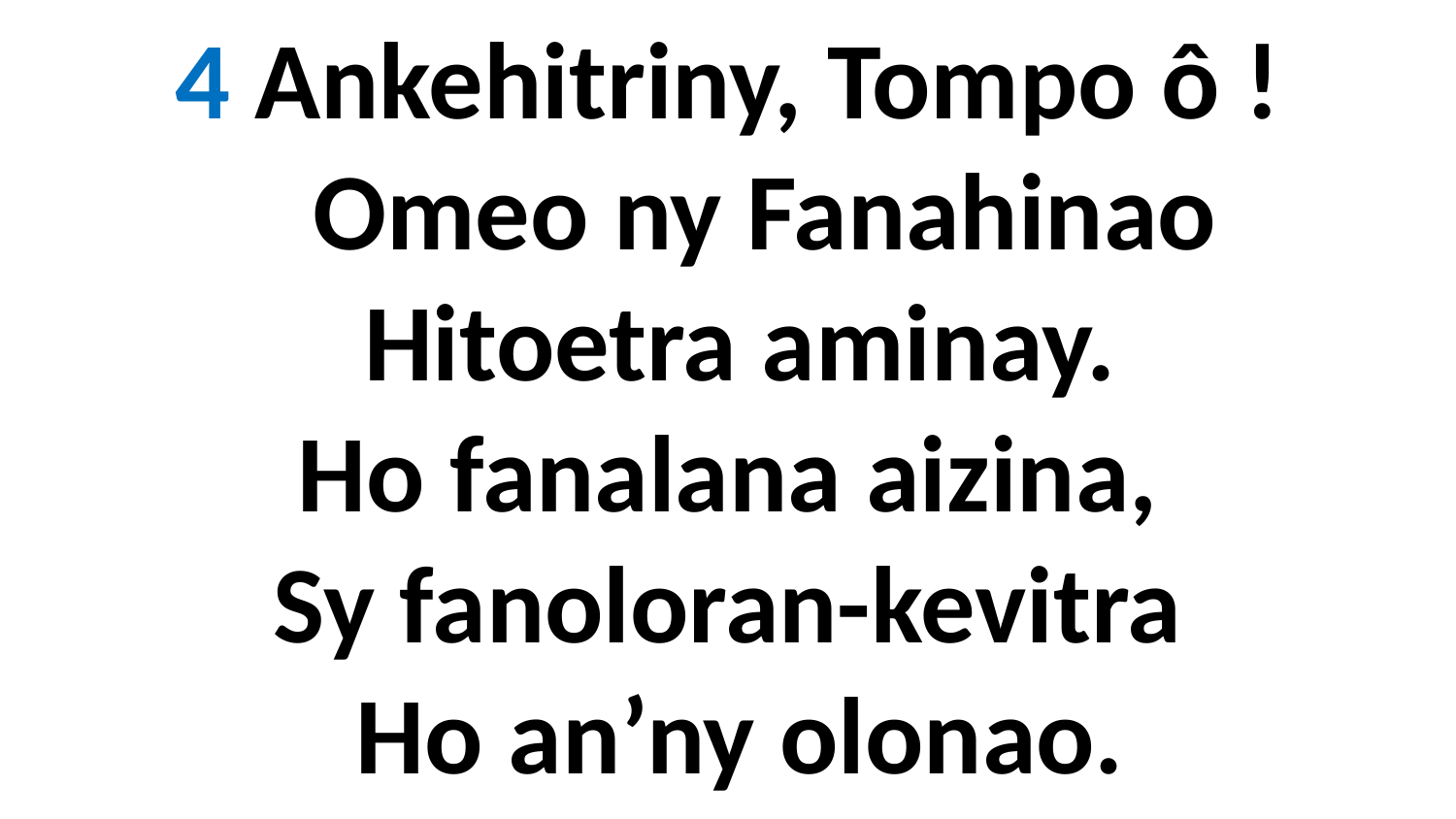

4 Ankehitriny, Tompo ô !
   Omeo ny Fanahinao
 Hitoetra aminay.
Ho fanalana aizina,
Sy fanoloran-kevitra
 Ho an’ny olonao.